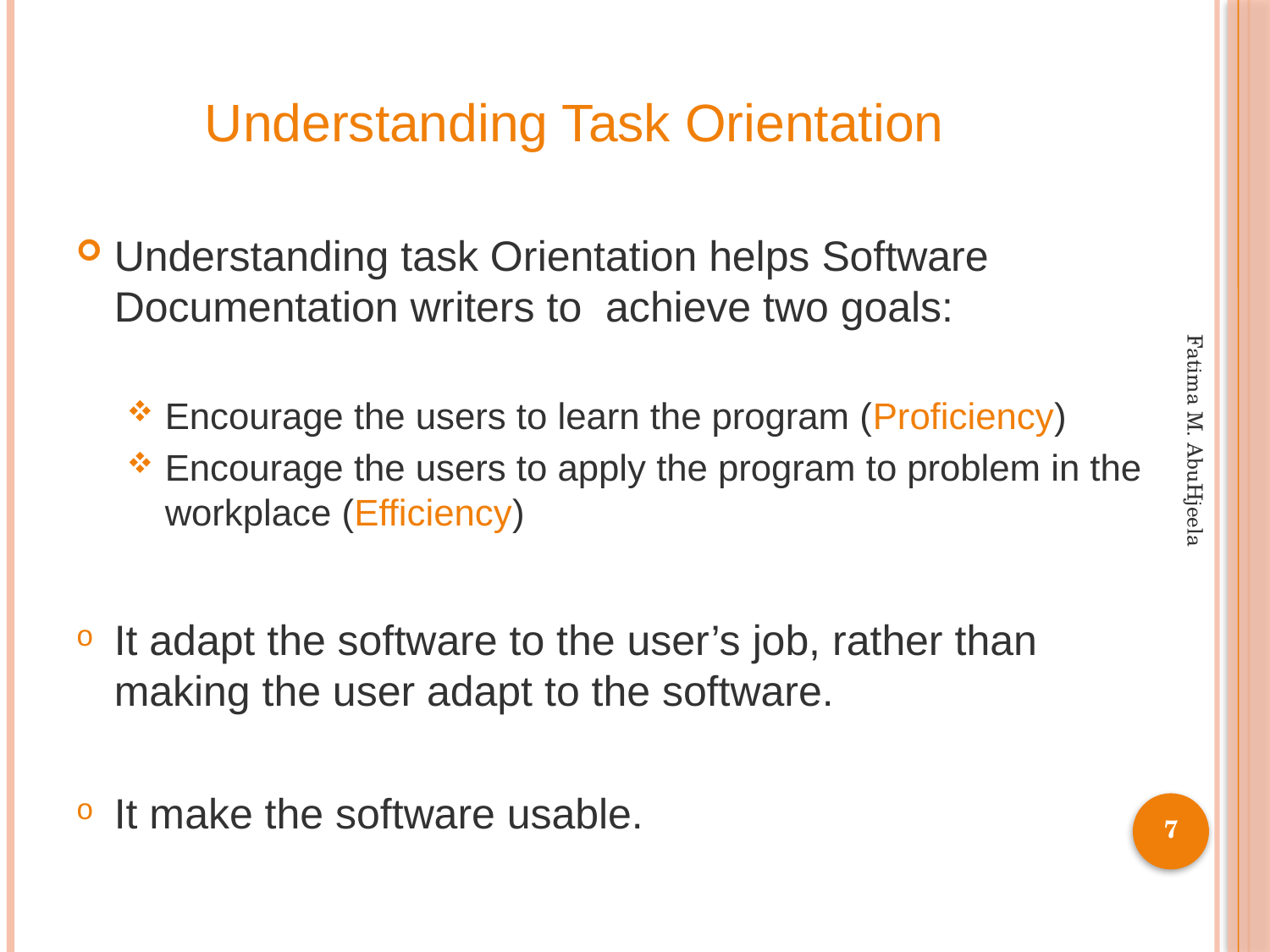

# Understanding Task Orientation
Understanding task Orientation helps Software Documentation writers to  achieve two goals:

Encourage the users to learn the program (Proficiency)
Encourage the users to apply the program to problem in the workplace (Efficiency)

It adapt the software to the user’s job, rather than making the user adapt to the software.

It make the software usable.
Fatima M. AbuHjeela
7